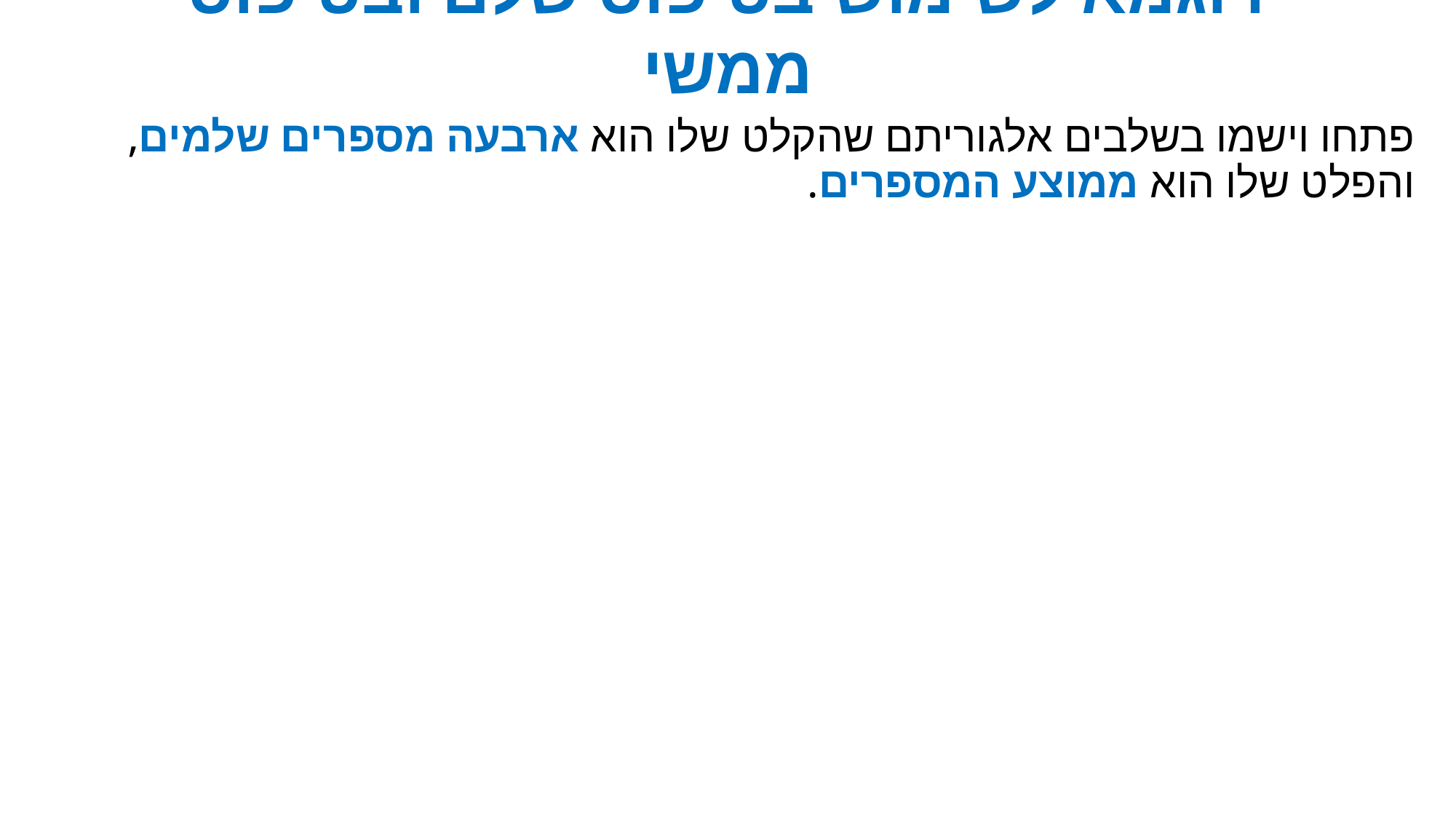

# דוגמא לשימוש בטיפוס שלם ובטיפוס ממשי
פתחו וישמו בשלבים אלגוריתם שהקלט שלו הוא ארבעה מספרים שלמים, והפלט שלו הוא ממוצע המספרים.